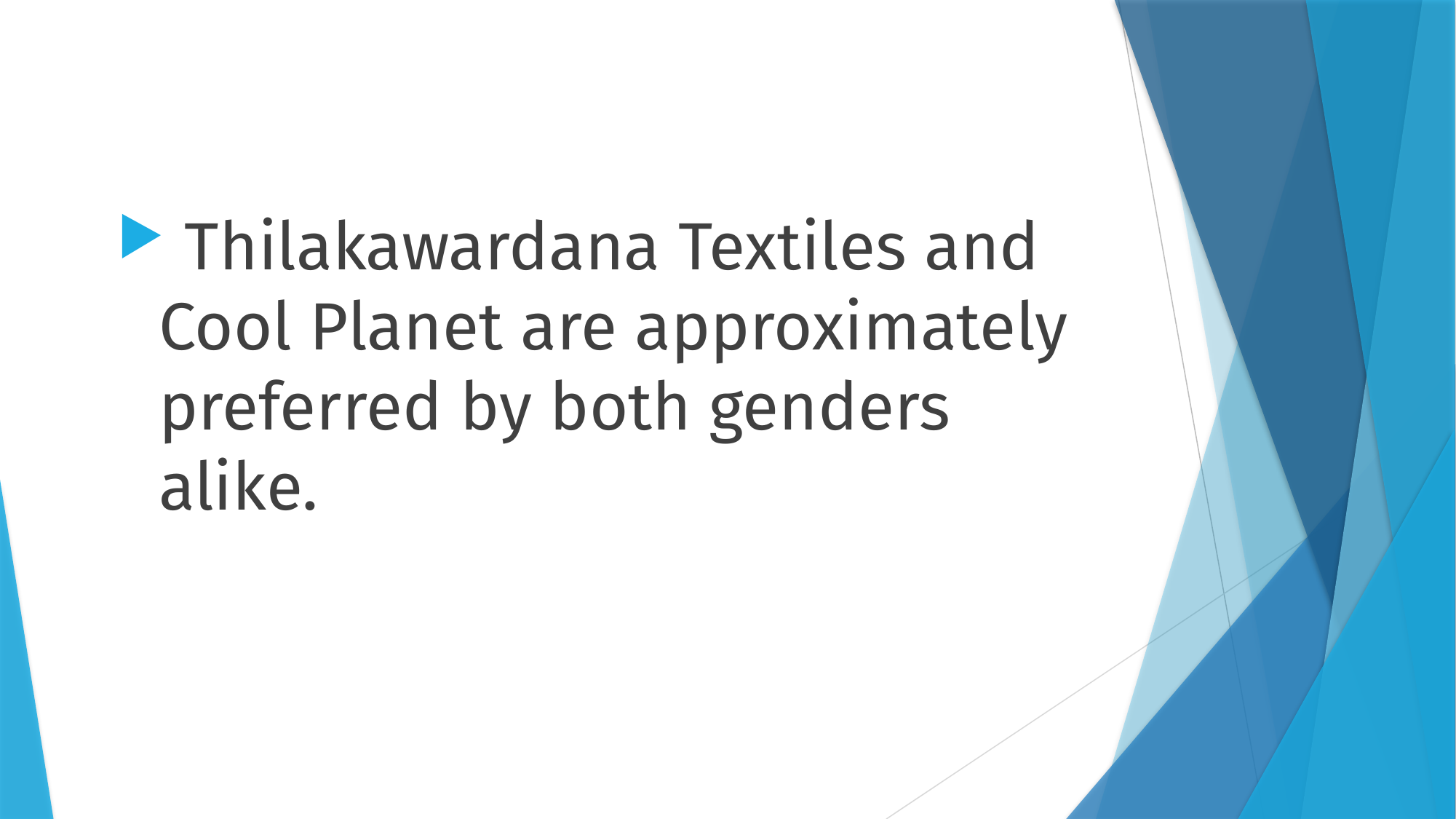

Thilakawardana Textiles and Cool Planet are approximately preferred by both genders alike.